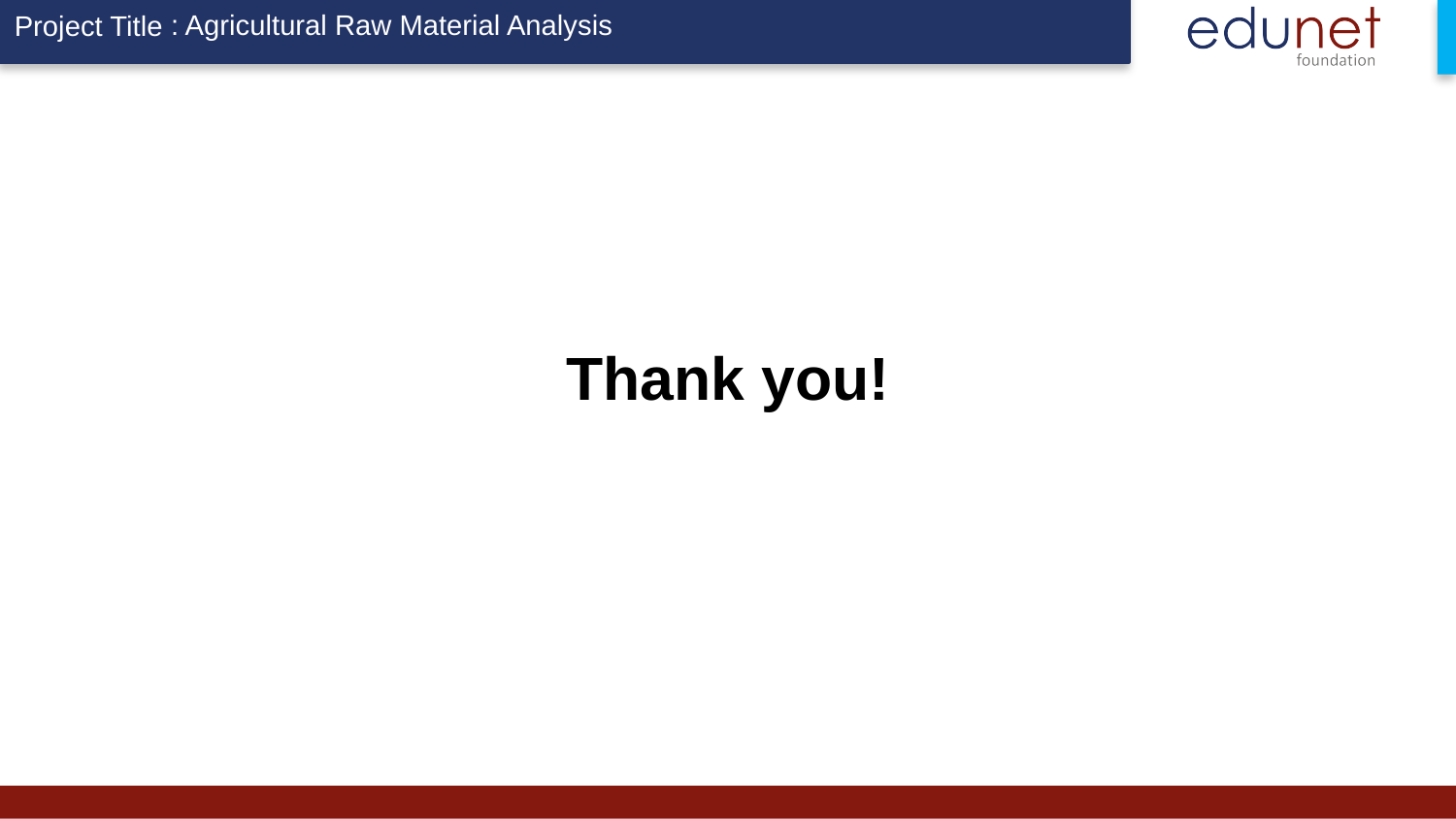

: Agricultural Raw Material Analysis
Thank you!